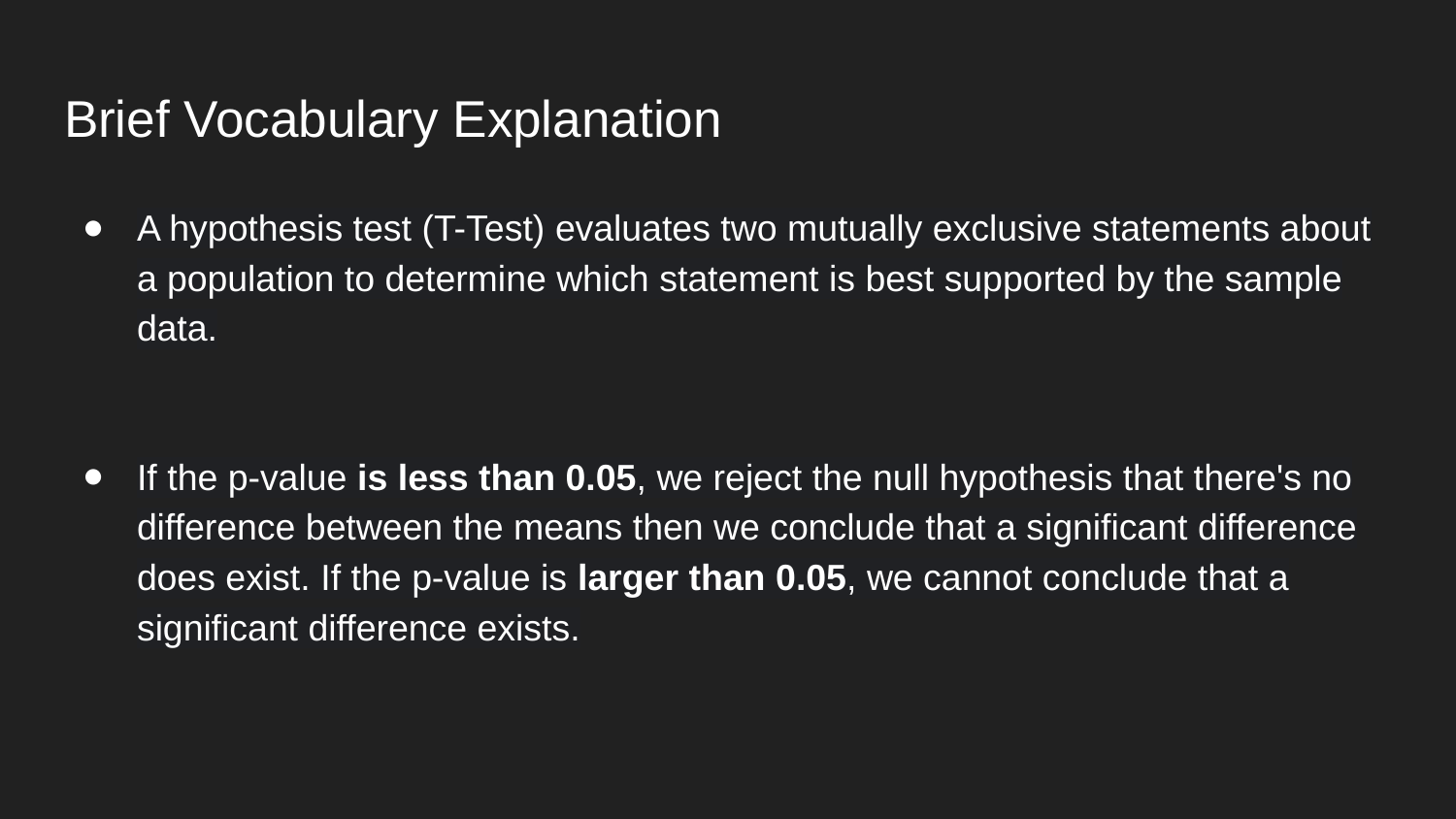

# Brief Vocabulary Explanation
A hypothesis test (T-Test) evaluates two mutually exclusive statements about a population to determine which statement is best supported by the sample data.

If the p-value is less than 0.05, we reject the null hypothesis that there's no difference between the means then we conclude that a significant difference does exist. If the p-value is larger than 0.05, we cannot conclude that a significant difference exists.